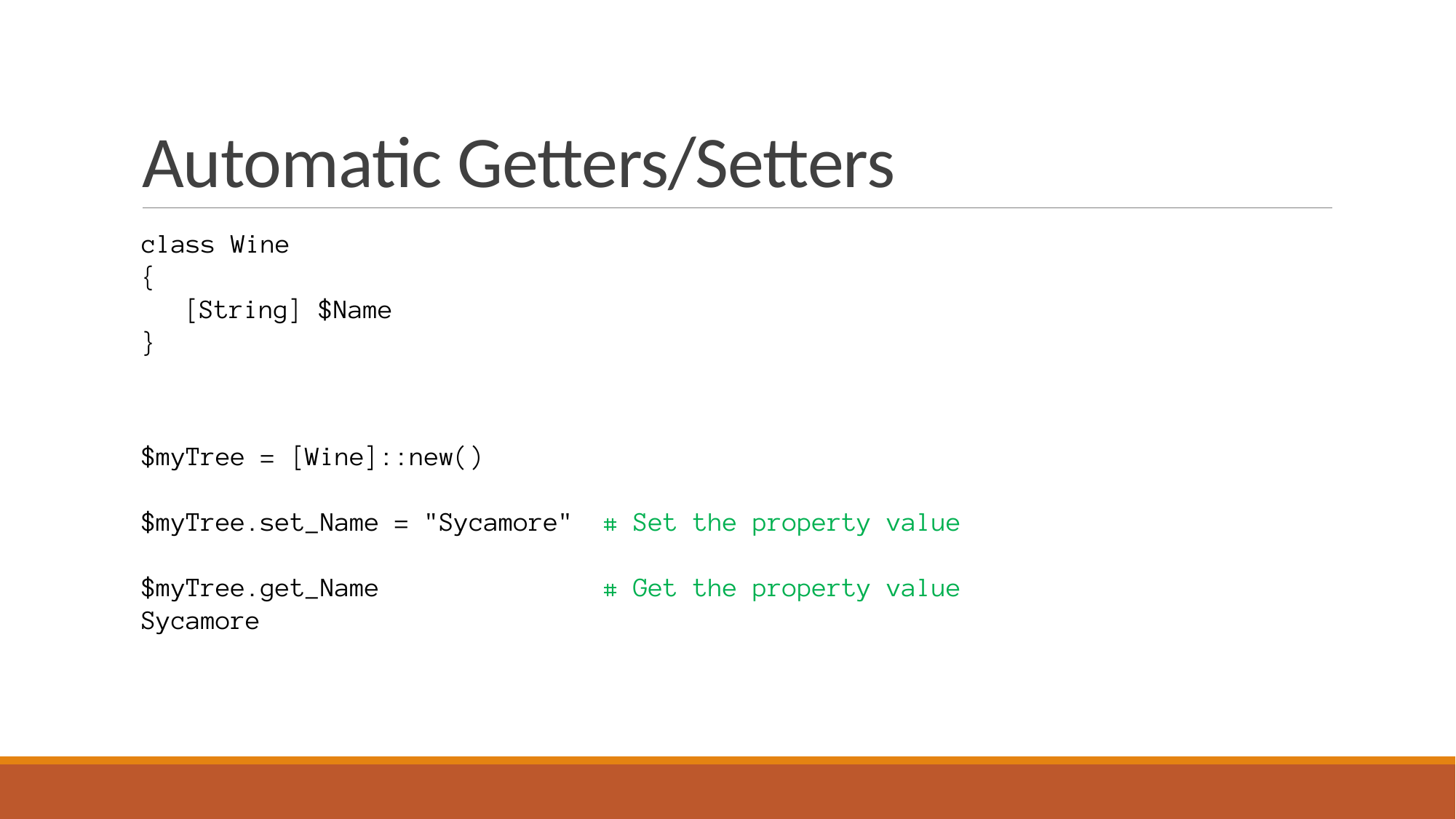

# Automatic Getters/Setters
class Wine
{
  [String] $Name
}

$myTree = [Wine]::new()

$myTree.set_Name = "Sycamore"  # Set the property value

$myTree.get_Name               # Get the property value
Sycamore